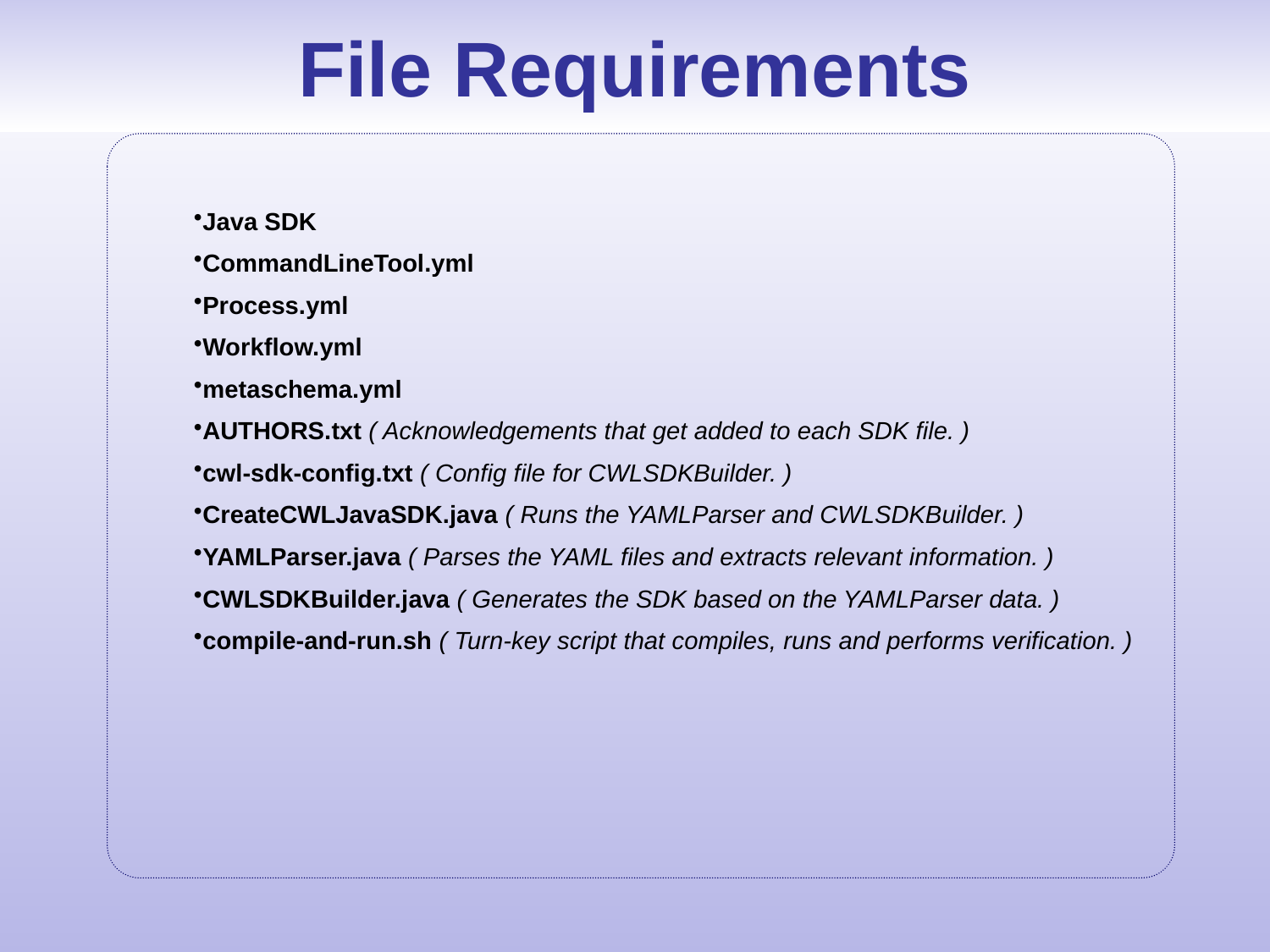

File Requirements

Java SDK
CommandLineTool.yml
Process.yml
Workflow.yml
metaschema.yml
AUTHORS.txt ( Acknowledgements that get added to each SDK file. )
cwl-sdk-config.txt ( Config file for CWLSDKBuilder. )
CreateCWLJavaSDK.java ( Runs the YAMLParser and CWLSDKBuilder. )
YAMLParser.java ( Parses the YAML files and extracts relevant information. )
CWLSDKBuilder.java ( Generates the SDK based on the YAMLParser data. )
compile-and-run.sh ( Turn-key script that compiles, runs and performs verification. )